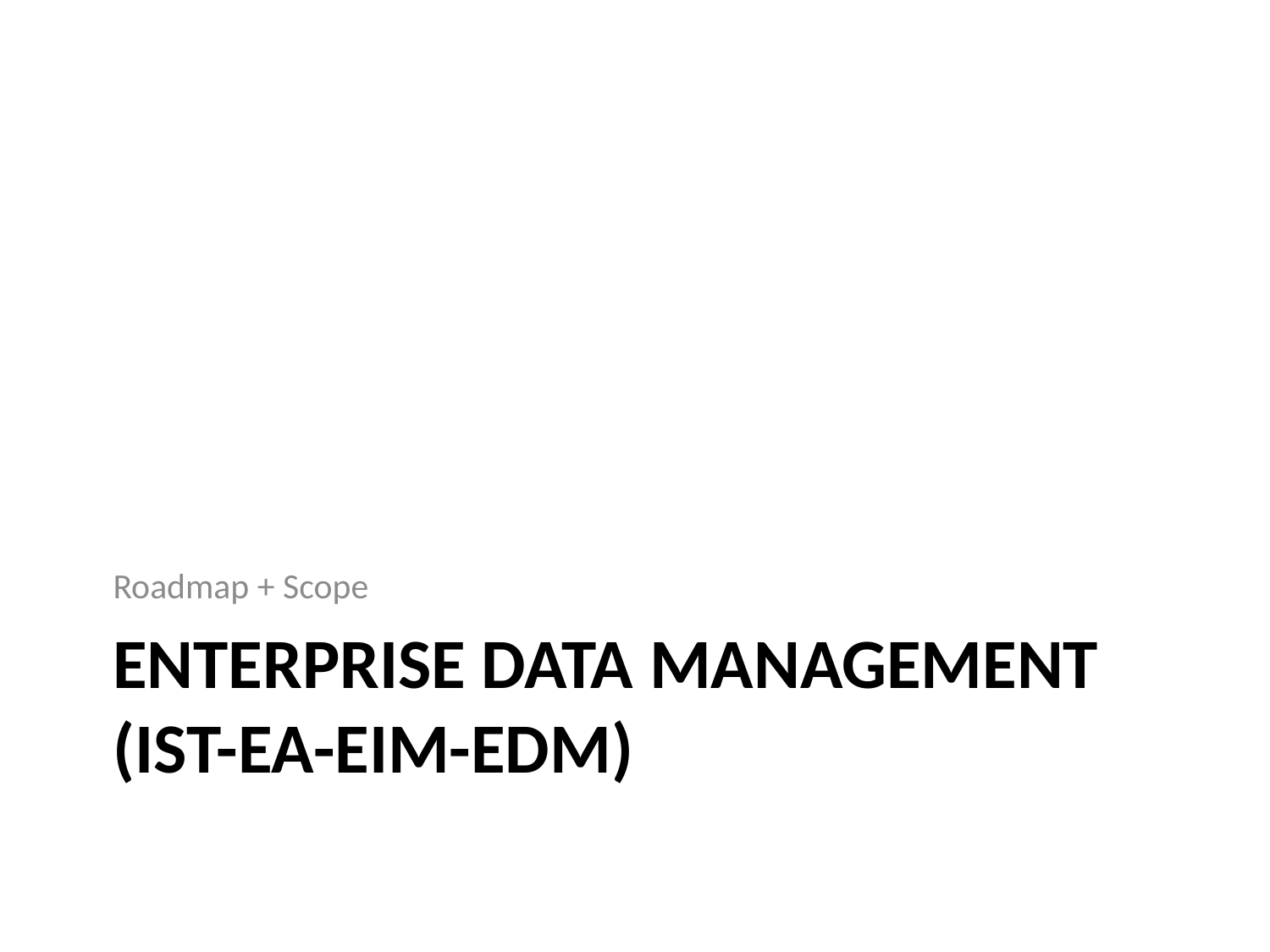

Roadmap + Scope
# Enterprise Data Management (IST-EA-EIM-EDM)